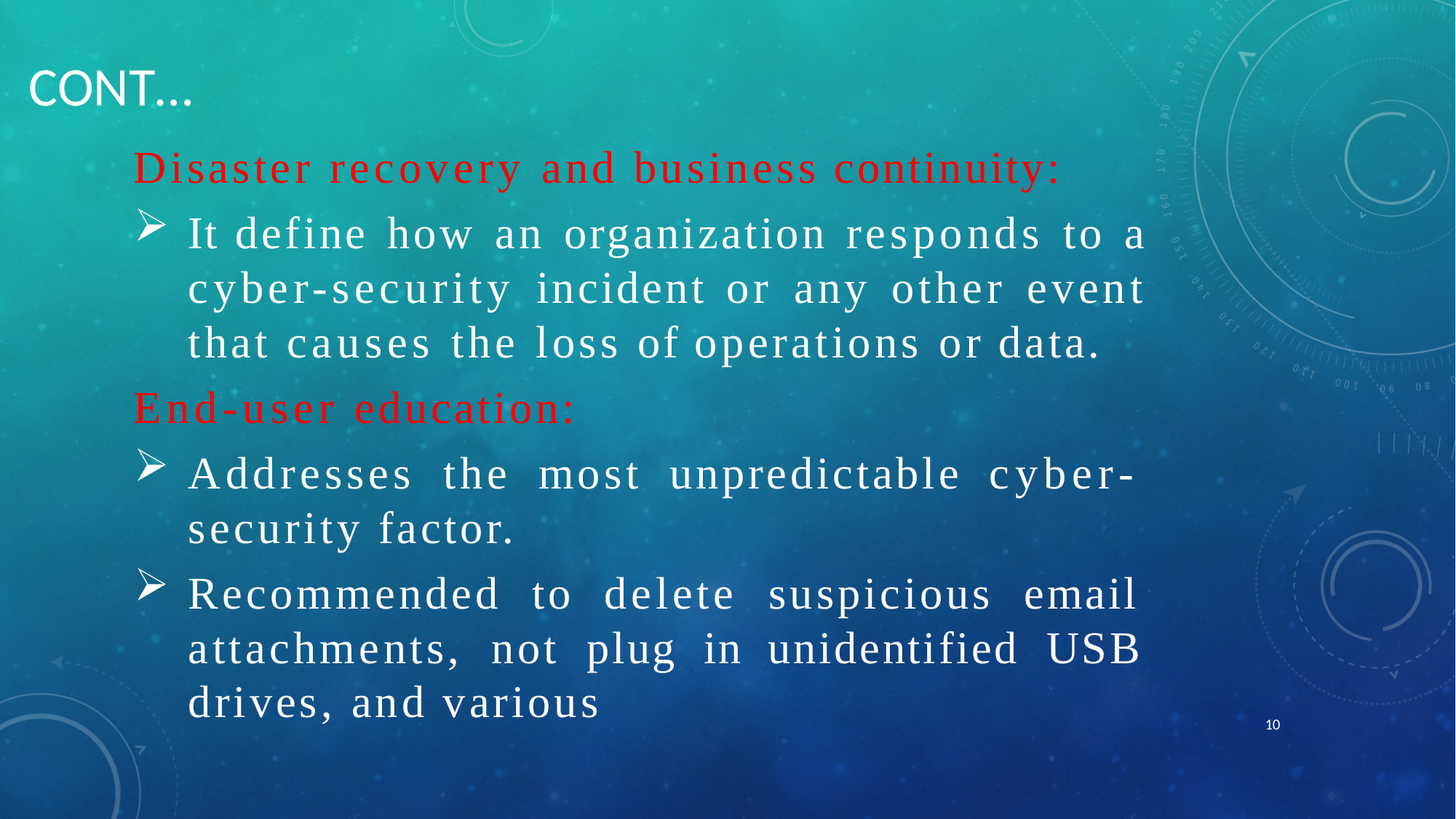

# Cont…
Disaster recovery and business continuity:
It define how an organization responds to a  cyber-security incident or any other event  that causes the loss of operations or data.
End-user education:
Addresses the most unpredictable cyber-  security factor.
Recommended to delete suspicious email  attachments, not plug in unidentified USB  drives, and various
10